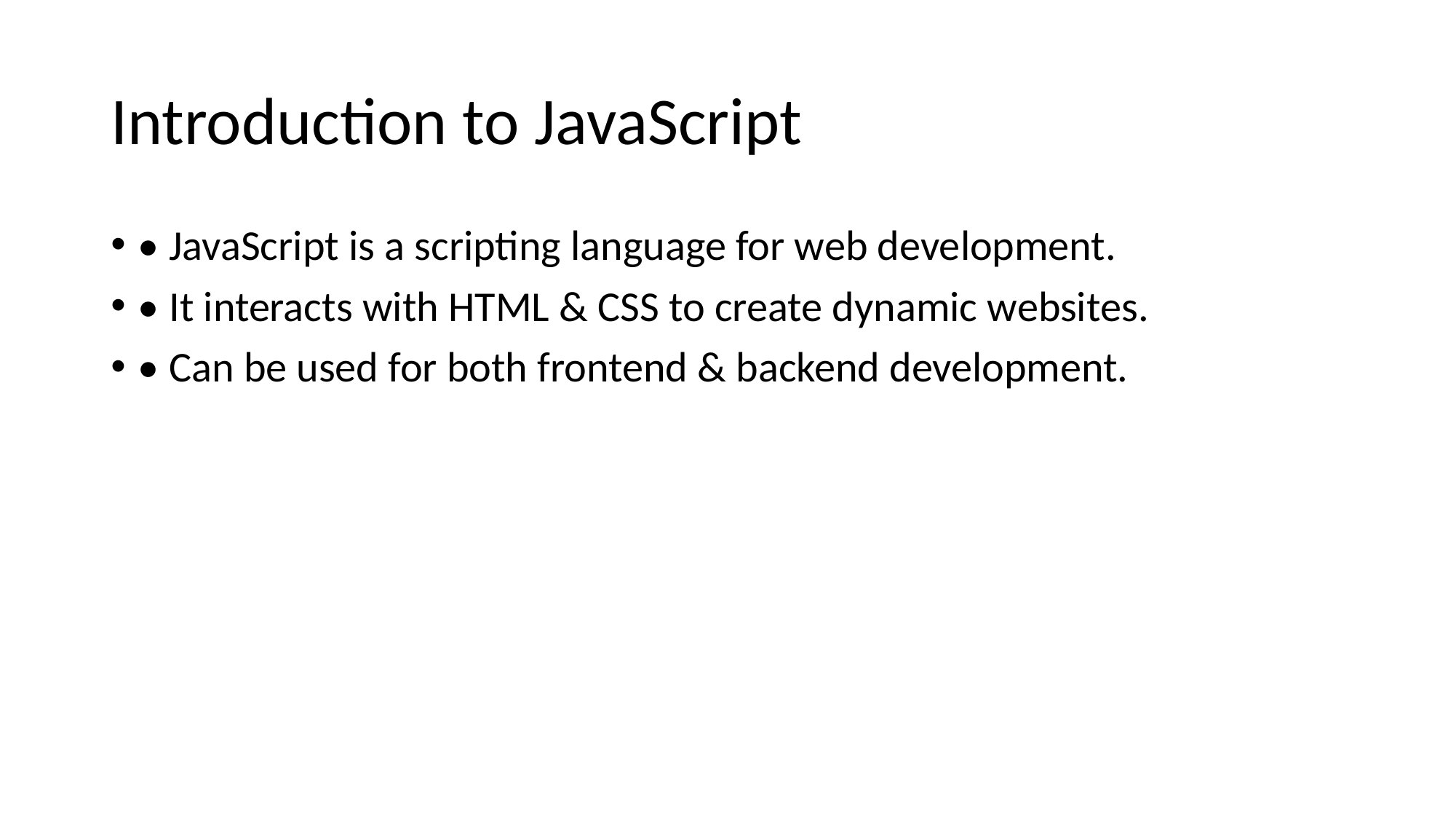

# Introduction to JavaScript
• JavaScript is a scripting language for web development.
• It interacts with HTML & CSS to create dynamic websites.
• Can be used for both frontend & backend development.